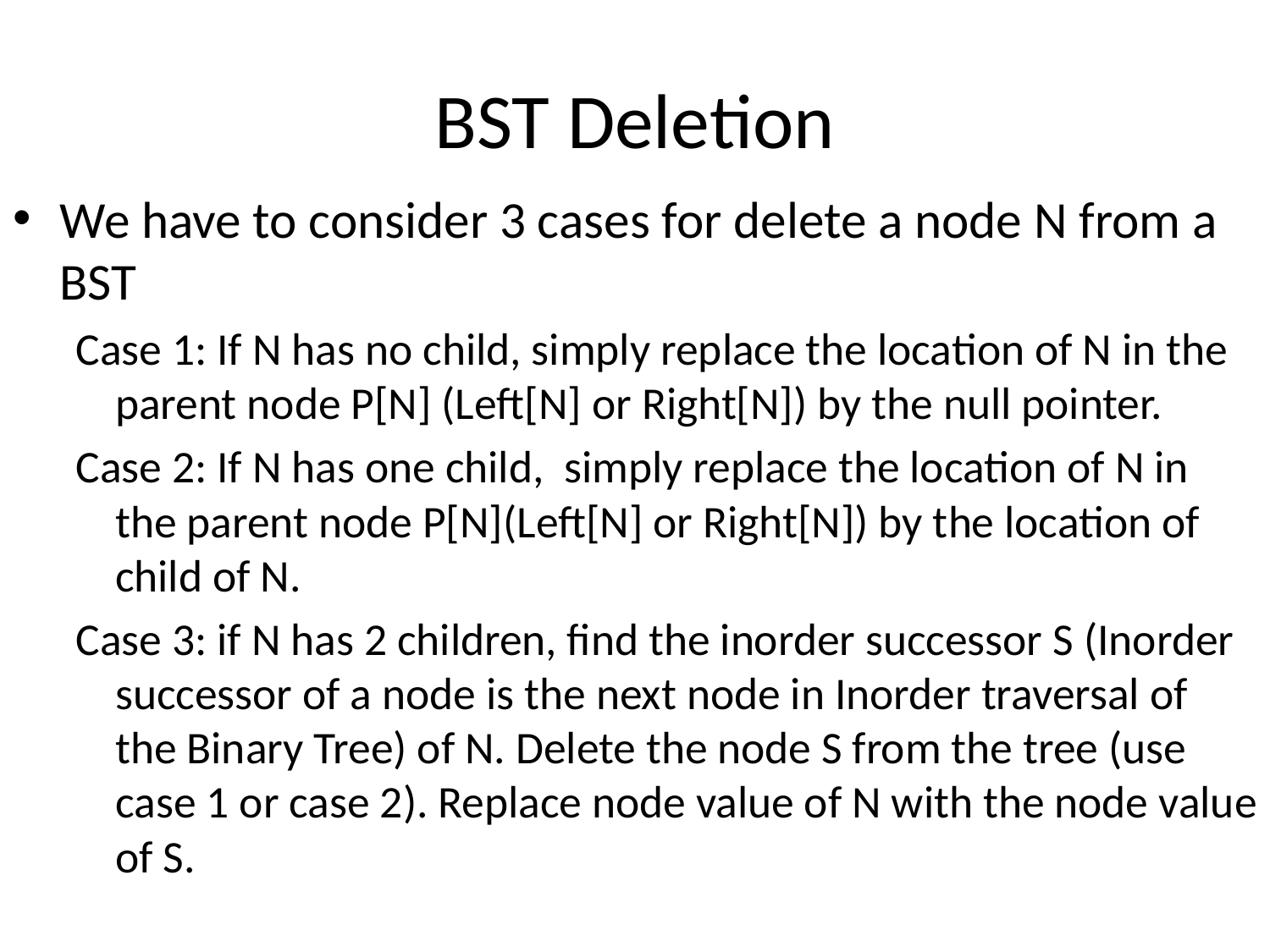

# BST Deletion
We have to consider 3 cases for delete a node N from a BST
Case 1: If N has no child, simply replace the location of N in the parent node P[N] (Left[N] or Right[N]) by the null pointer.
Case 2: If N has one child,  simply replace the location of N in the parent node P[N](Left[N] or Right[N]) by the location of child of N.
Case 3: if N has 2 children, find the inorder successor S (Inorder successor of a node is the next node in Inorder traversal of the Binary Tree) of N. Delete the node S from the tree (use case 1 or case 2). Replace node value of N with the node value of S.